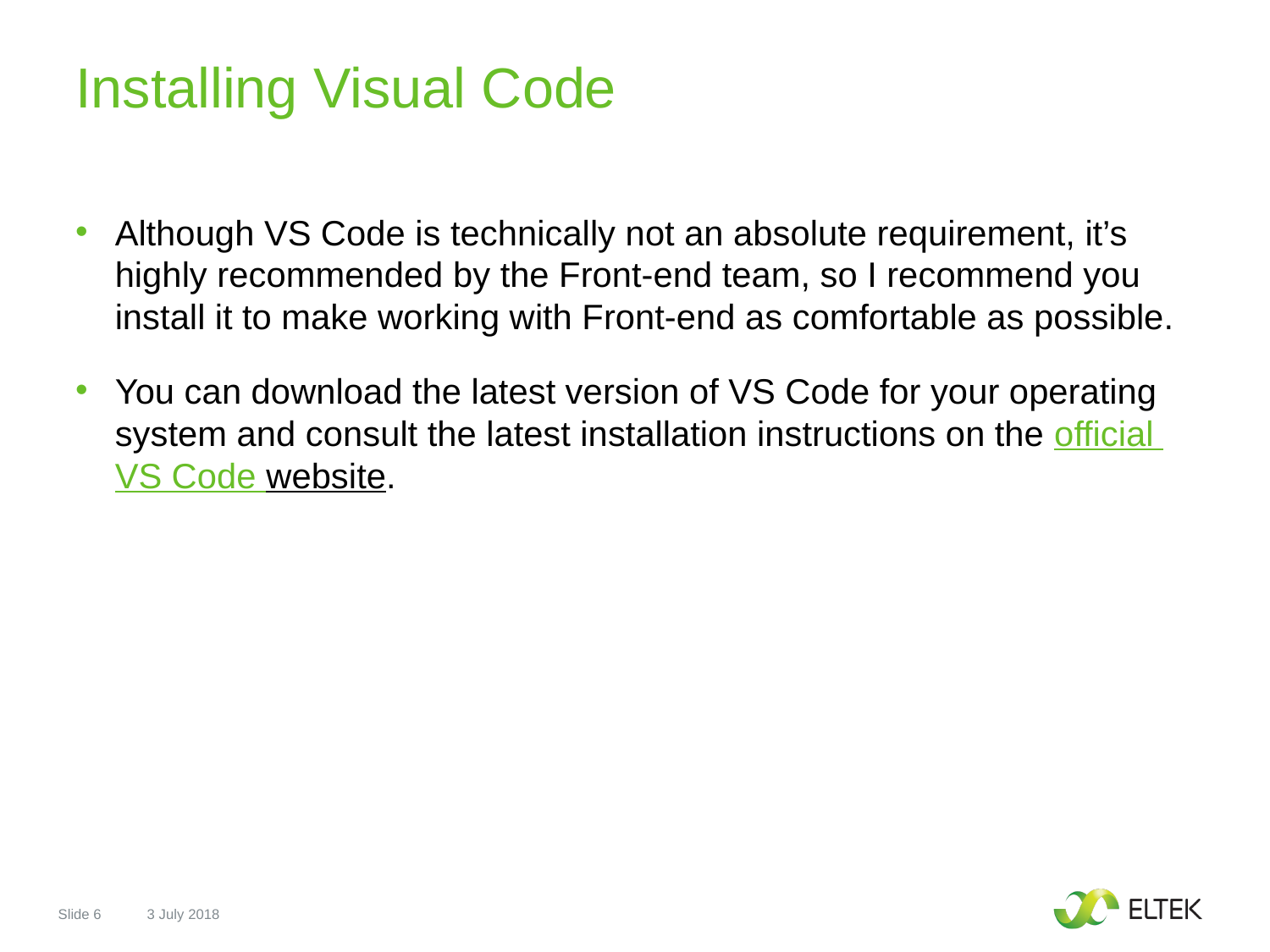

# Installing Visual Code
Although VS Code is technically not an absolute requirement, it’s highly recommended by the Front-end team, so I recommend you install it to make working with Front-end as comfortable as possible.
You can download the latest version of VS Code for your operating system and consult the latest installation instructions on the official VS Code website.

Slide 6
3 July 2018